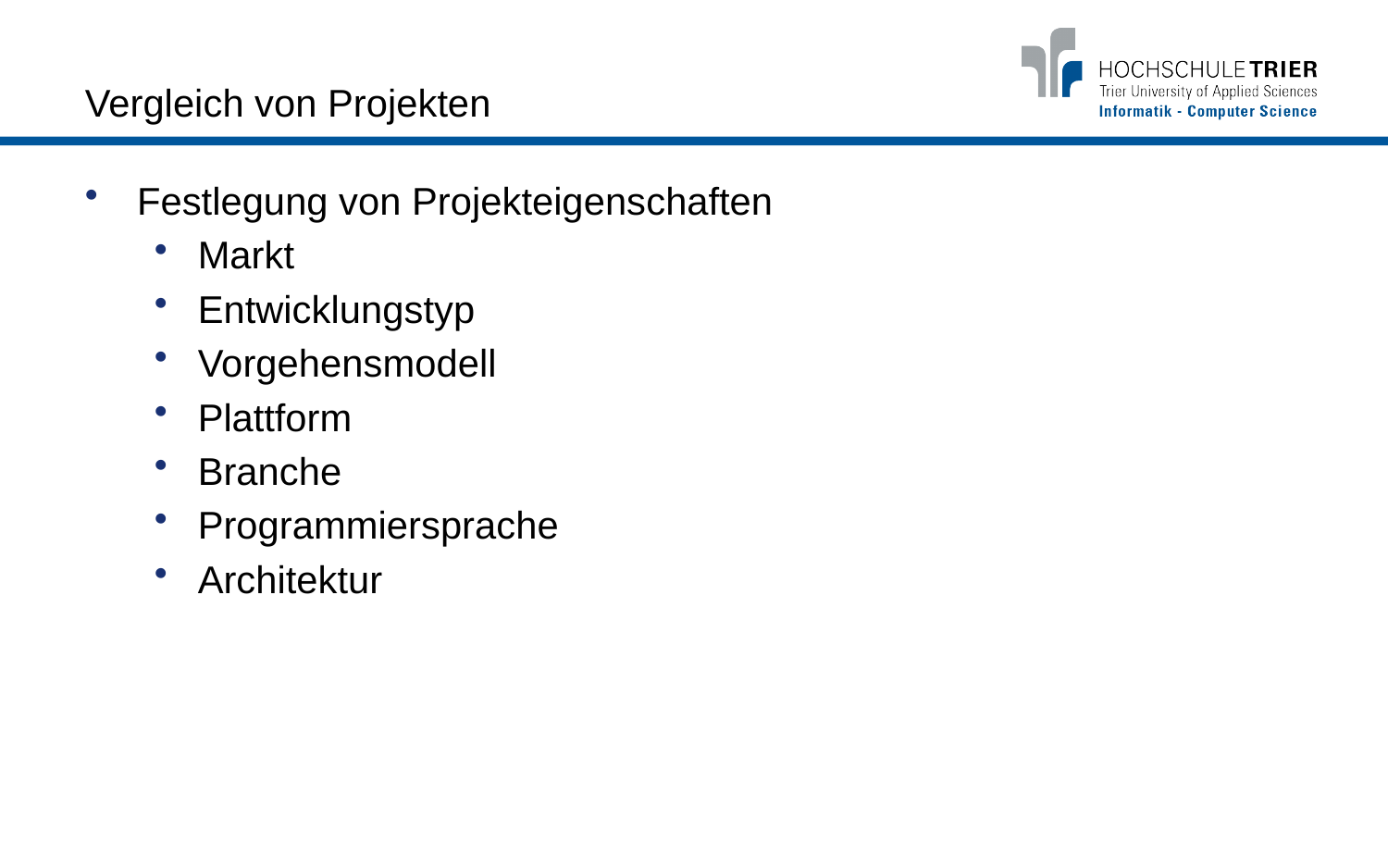

# Vergleich von Projekten
Festlegung von Projekteigenschaften
Markt
Entwicklungstyp
Vorgehensmodell
Plattform
Branche
Programmiersprache
Architektur